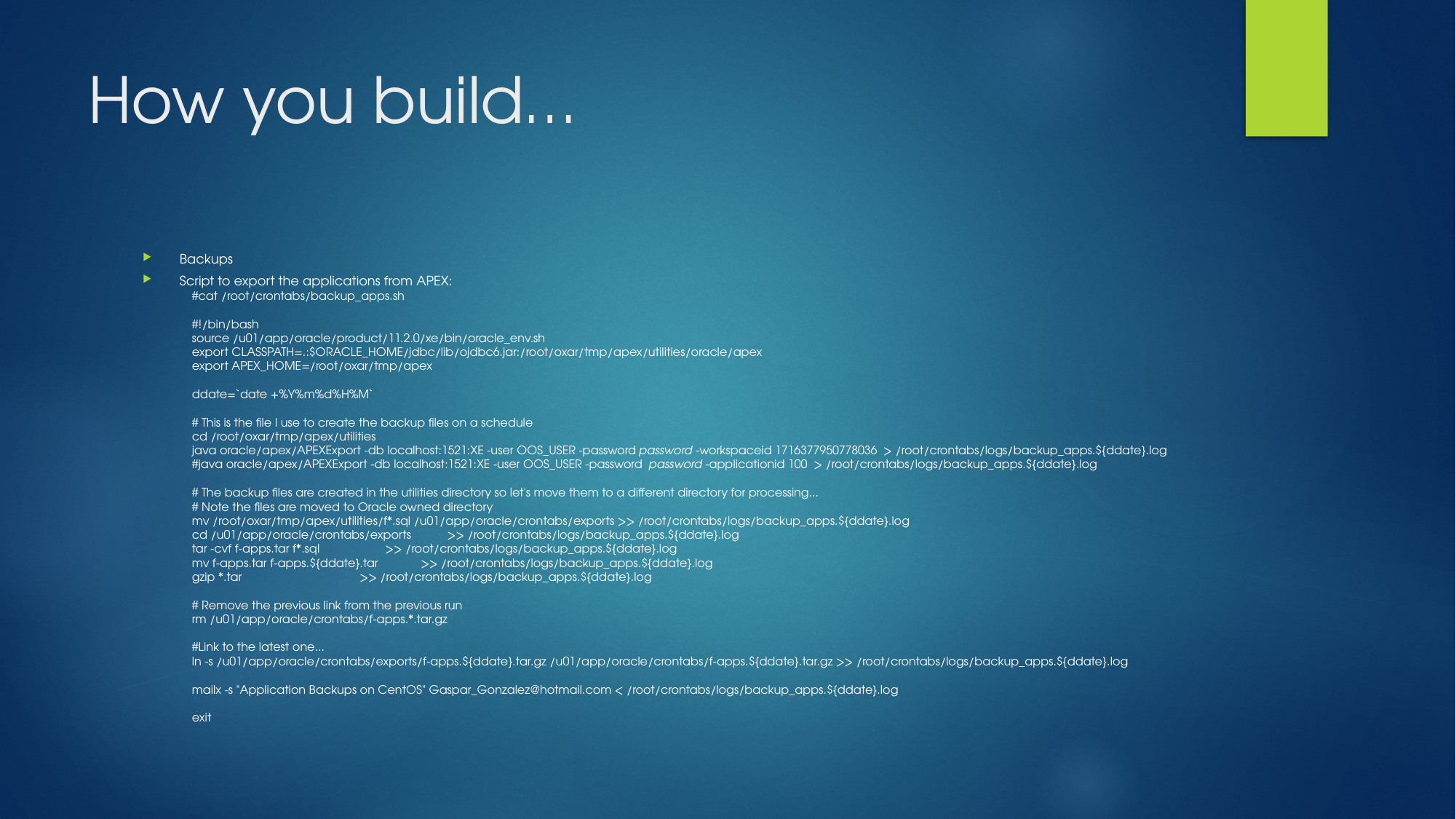

# How you build…
Backups
Script to export the applications from APEX:
#cat /root/crontabs/backup_apps.sh

#!/bin/bash
source /u01/app/oracle/product/11.2.0/xe/bin/oracle_env.sh
export CLASSPATH=.:$ORACLE_HOME/jdbc/lib/ojdbc6.jar:/root/oxar/tmp/apex/utilities/oracle/apex
export APEX_HOME=/root/oxar/tmp/apex

ddate=`date +%Y%m%d%H%M`

# This is the file I use to create the backup files on a schedule
cd /root/oxar/tmp/apex/utilities
java oracle/apex/APEXExport -db localhost:1521:XE -user OOS_USER -password password -workspaceid 1716377950778036  > /root/crontabs/logs/backup_apps.${ddate}.log
#java oracle/apex/APEXExport -db localhost:1521:XE -user OOS_USER -password  password -applicationid 100  > /root/crontabs/logs/backup_apps.${ddate}.log

# The backup files are created in the utilities directory so let's move them to a different directory for processing...
# Note the files are moved to Oracle owned directory
mv /root/oxar/tmp/apex/utilities/f*.sql /u01/app/oracle/crontabs/exports >> /root/crontabs/logs/backup_apps.${ddate}.log
cd /u01/app/oracle/crontabs/exports           >> /root/crontabs/logs/backup_apps.${ddate}.log
tar -cvf f-apps.tar f*.sql                    >> /root/crontabs/logs/backup_apps.${ddate}.log
mv f-apps.tar f-apps.${ddate}.tar             >> /root/crontabs/logs/backup_apps.${ddate}.log
gzip *.tar                                    >> /root/crontabs/logs/backup_apps.${ddate}.log

# Remove the previous link from the previous run
rm /u01/app/oracle/crontabs/f-apps.*.tar.gz

#Link to the latest one...
ln -s /u01/app/oracle/crontabs/exports/f-apps.${ddate}.tar.gz /u01/app/oracle/crontabs/f-apps.${ddate}.tar.gz >> /root/crontabs/logs/backup_apps.${ddate}.log

mailx -s "Application Backups on CentOS" Gaspar_Gonzalez@hotmail.com < /root/crontabs/logs/backup_apps.${ddate}.log

exit